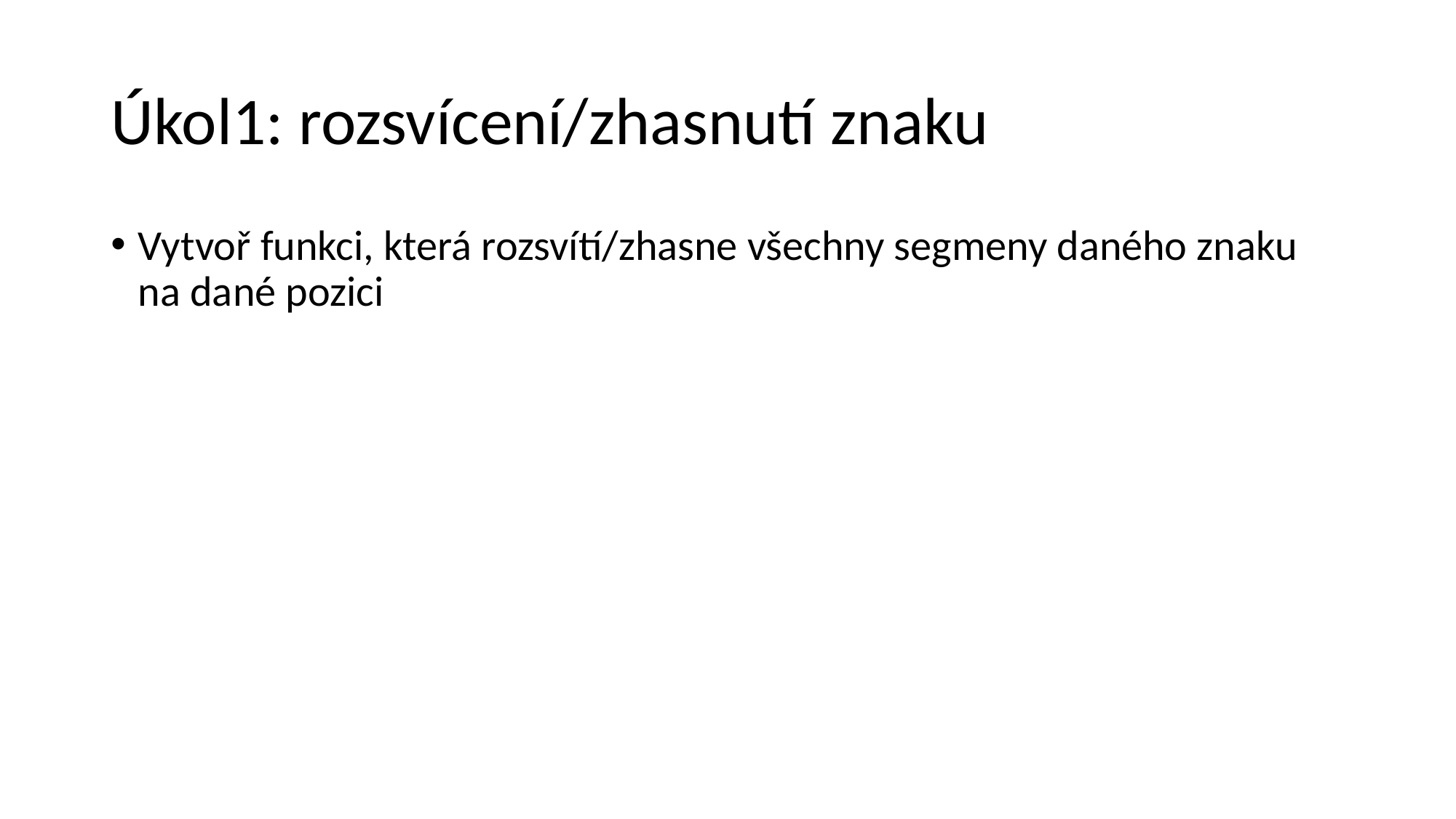

# Úkol1: rozsvícení/zhasnutí znaku
Vytvoř funkci, která rozsvítí/zhasne všechny segmeny daného znaku na dané pozici